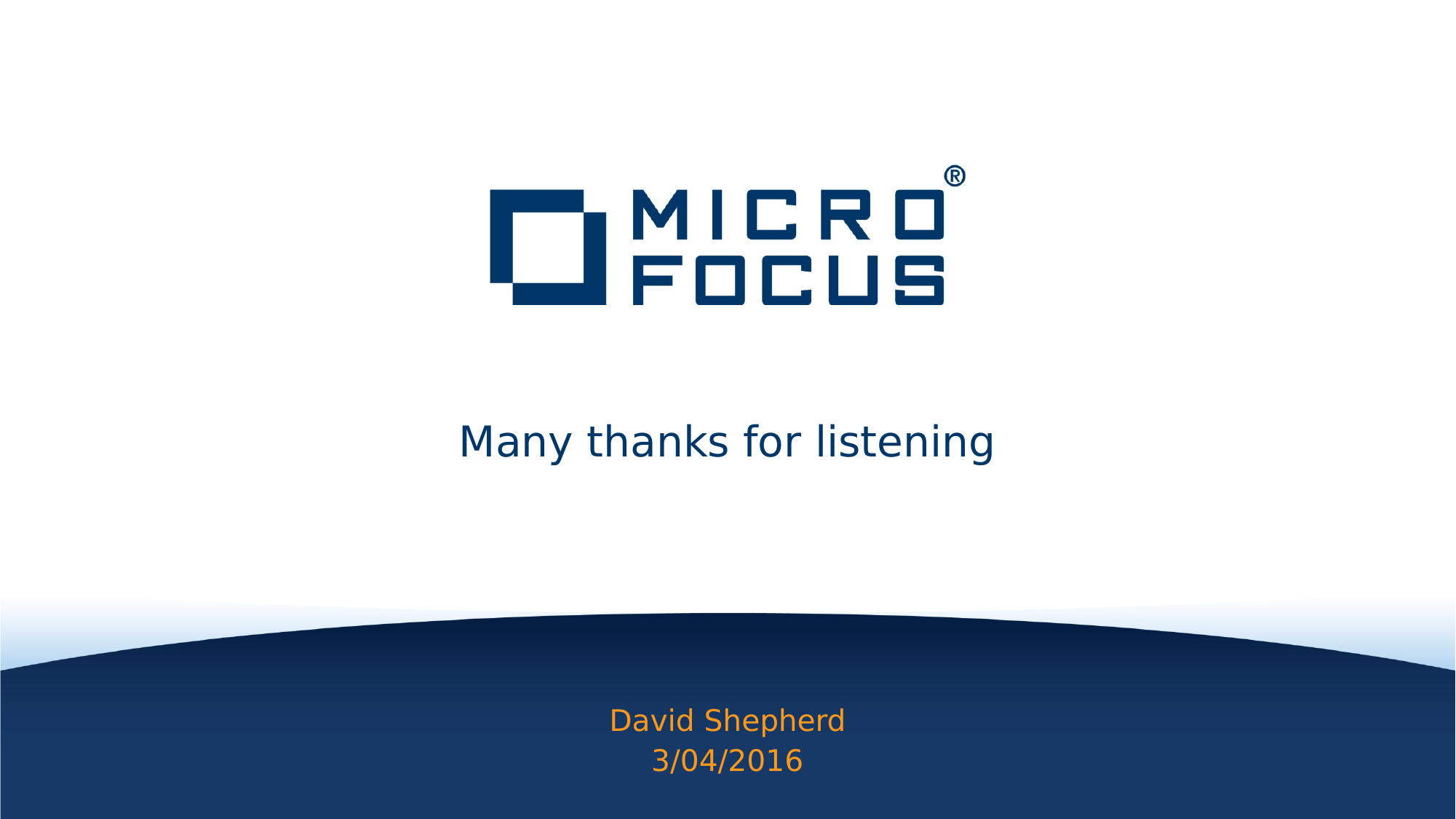

# Many thanks for listening
David Shepherd
3/04/2016